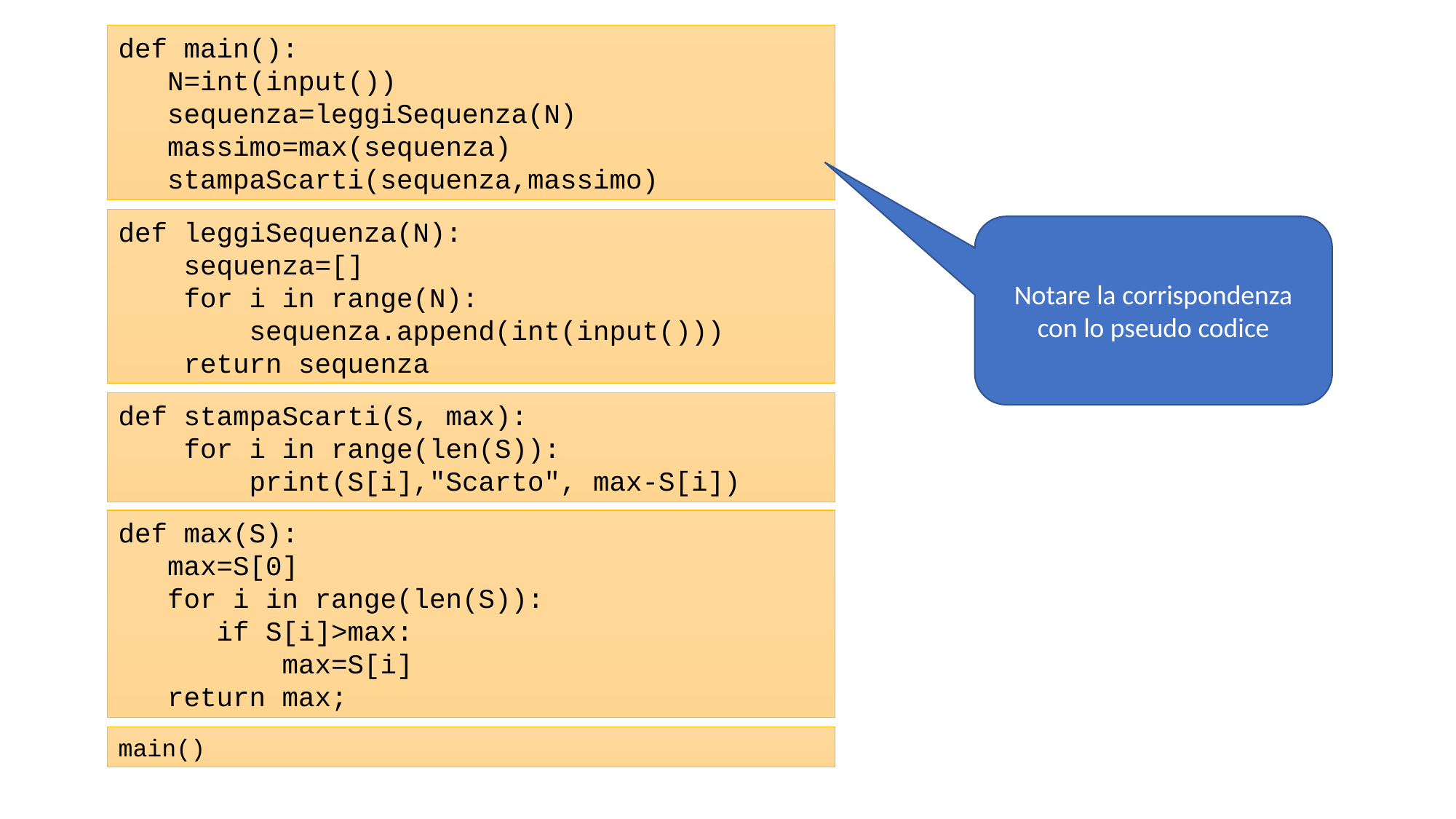

def main():
   N=int(input())
   sequenza=leggiSequenza(N)
   massimo=max(sequenza)
   stampaScarti(sequenza,massimo)
def leggiSequenza(N):
    sequenza=[]
    for i in range(N):
        sequenza.append(int(input()))
    return sequenza
Notare la corrispondenza con lo pseudo codice
def stampaScarti(S, max):
    for i in range(len(S)):
        print(S[i],"Scarto", max-S[i])
def max(S):
   max=S[0]
   for i in range(len(S)):
      if S[i]>max:
          max=S[i]
   return max;
main()